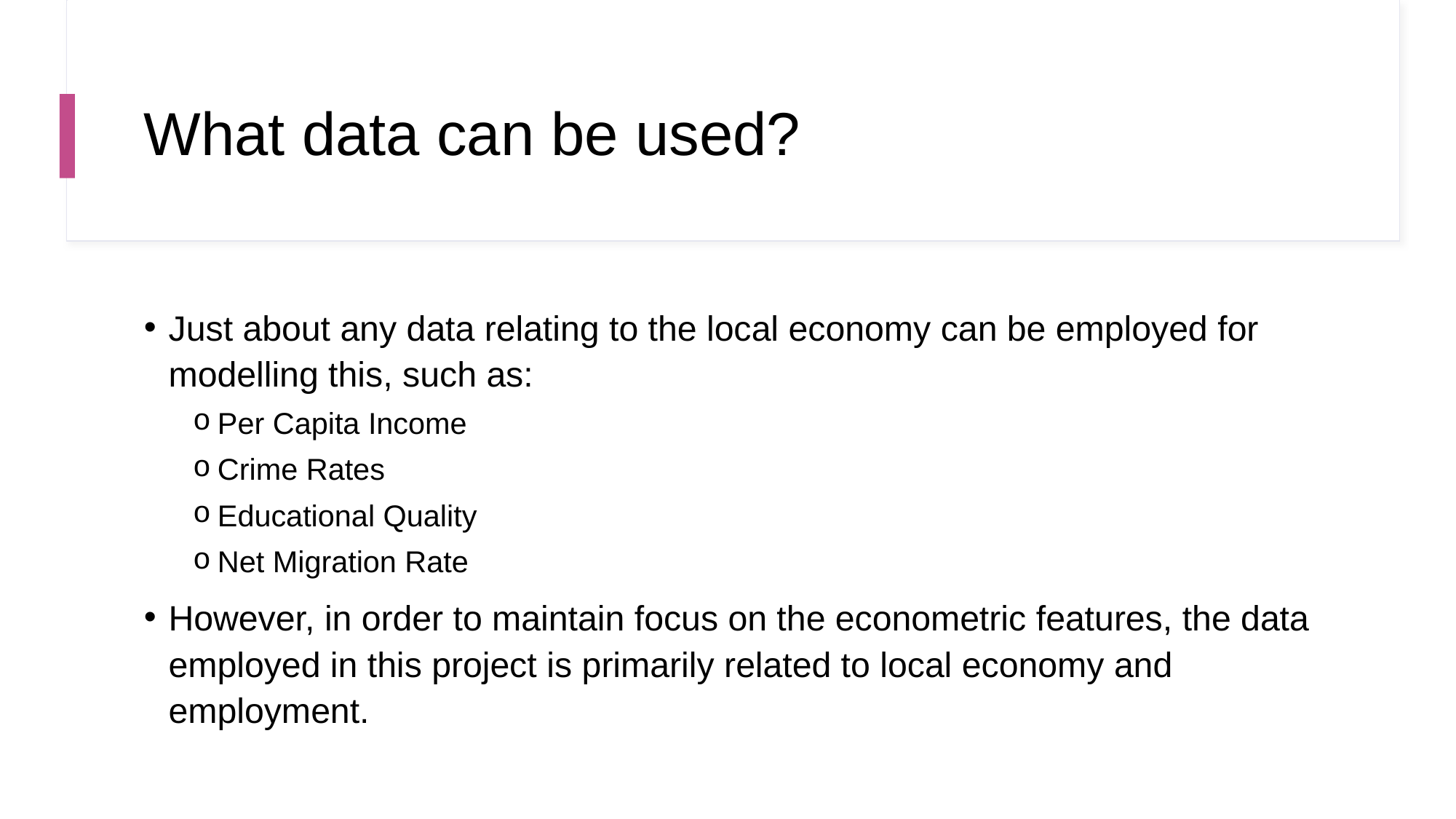

# What data can be used?
Just about any data relating to the local economy can be employed for modelling this, such as:
Per Capita Income
Crime Rates
Educational Quality
Net Migration Rate
However, in order to maintain focus on the econometric features, the data employed in this project is primarily related to local economy and employment.